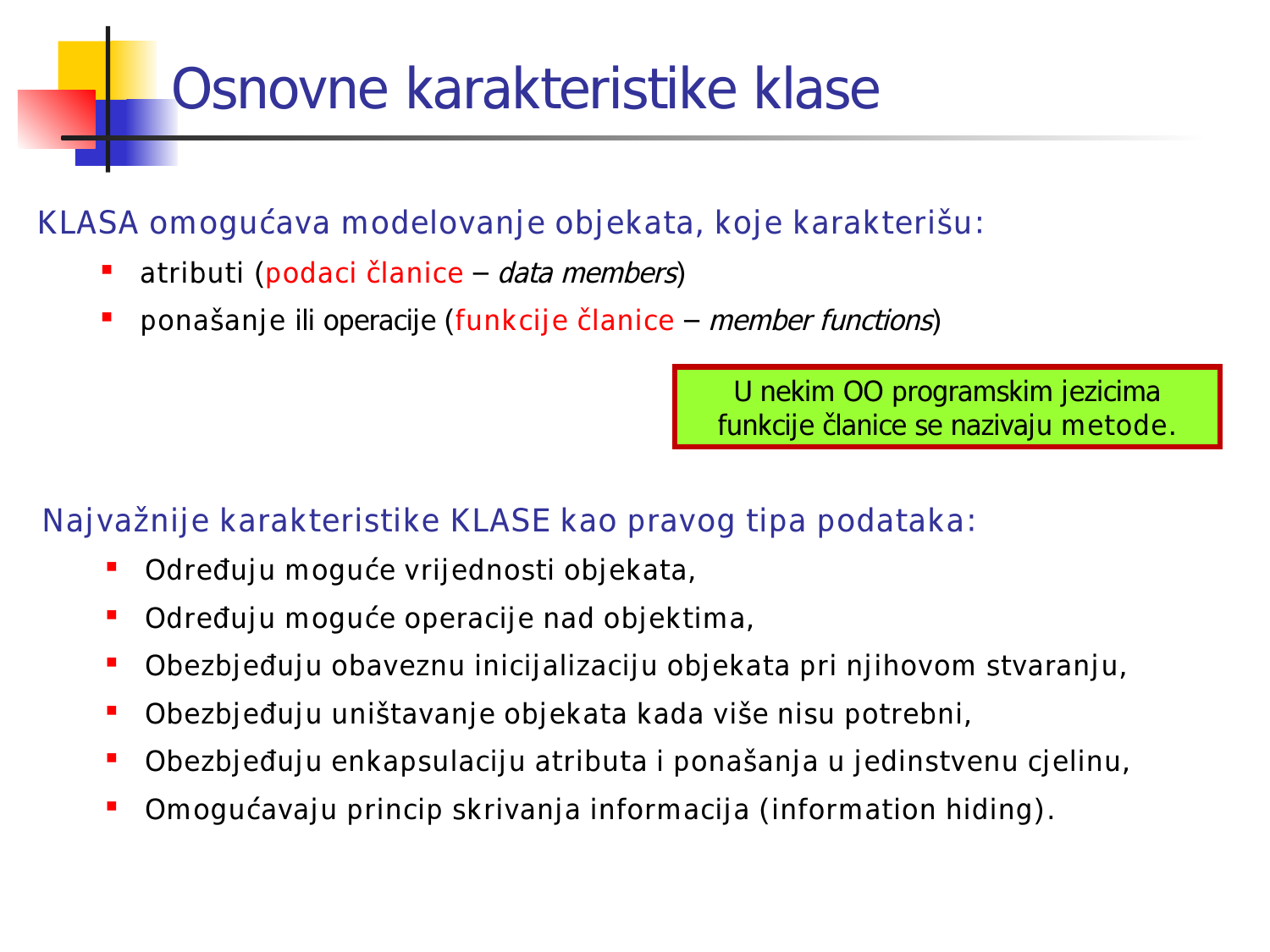

# Osnovne karakteristike klase
KLASA omogućava modelovanje objekata, koje karakterišu:
atributi (podaci članice – data members)
ponašanje ili operacije (funkcije članice – member functions)
U nekim OO programskim jezicima funkcije članice se nazivaju metode.
Najvažnije karakteristike KLASE kao pravog tipa podataka:
Određuju moguće vrijednosti objekata,
Određuju moguće operacije nad objektima,
Obezbjeđuju obaveznu inicijalizaciju objekata pri njihovom stvaranju,
Obezbjeđuju uništavanje objekata kada više nisu potrebni,
Obezbjeđuju enkapsulaciju atributa i ponašanja u jedinstvenu cjelinu,
Omogućavaju princip skrivanja informacija (information hiding).